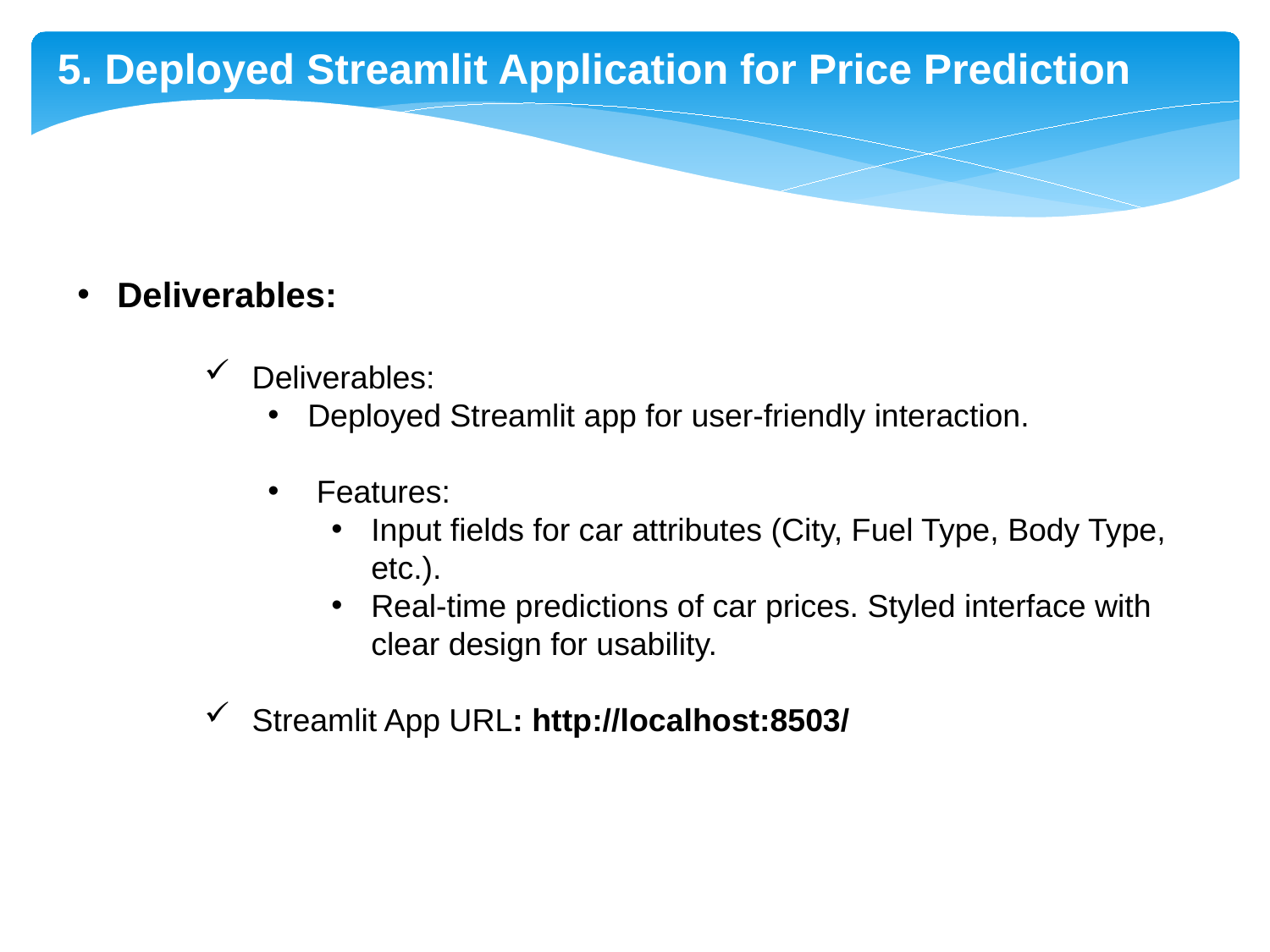

5. Deployed Streamlit Application for Price Prediction
Deliverables:

Deliverables:
Deployed Streamlit app for user-friendly interaction.

 Features:
Input fields for car attributes (City, Fuel Type, Body Type, etc.).
Real-time predictions of car prices. Styled interface with clear design for usability.

Streamlit App URL: http://localhost:8503/